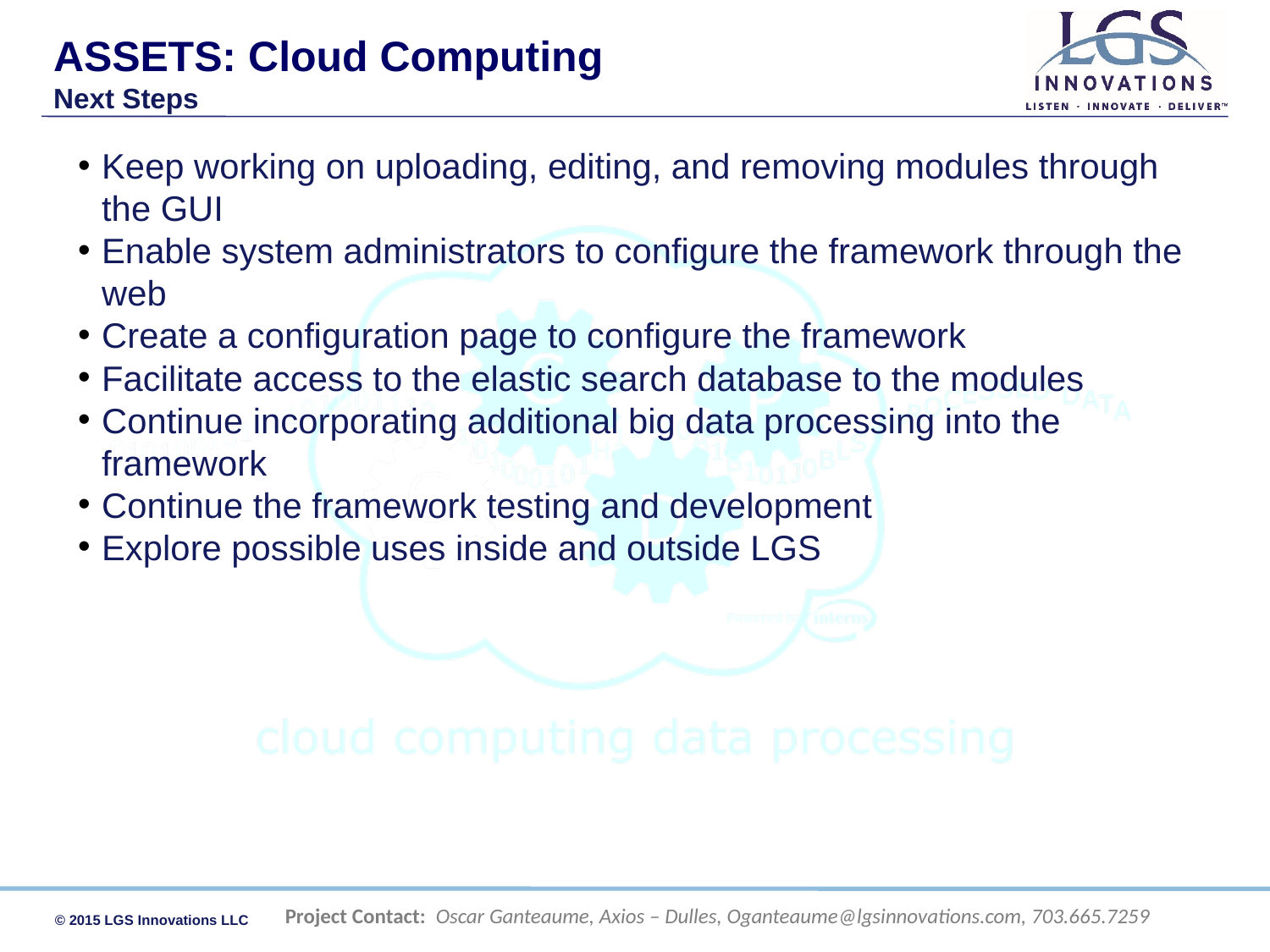

ASSETS: Cloud Computing
Next Steps
Keep working on uploading, editing, and removing modules through the GUI
Enable system administrators to configure the framework through the web
Create a configuration page to configure the framework
Facilitate access to the elastic search database to the modules
Continue incorporating additional big data processing into the framework
Continue the framework testing and development
Explore possible uses inside and outside LGS